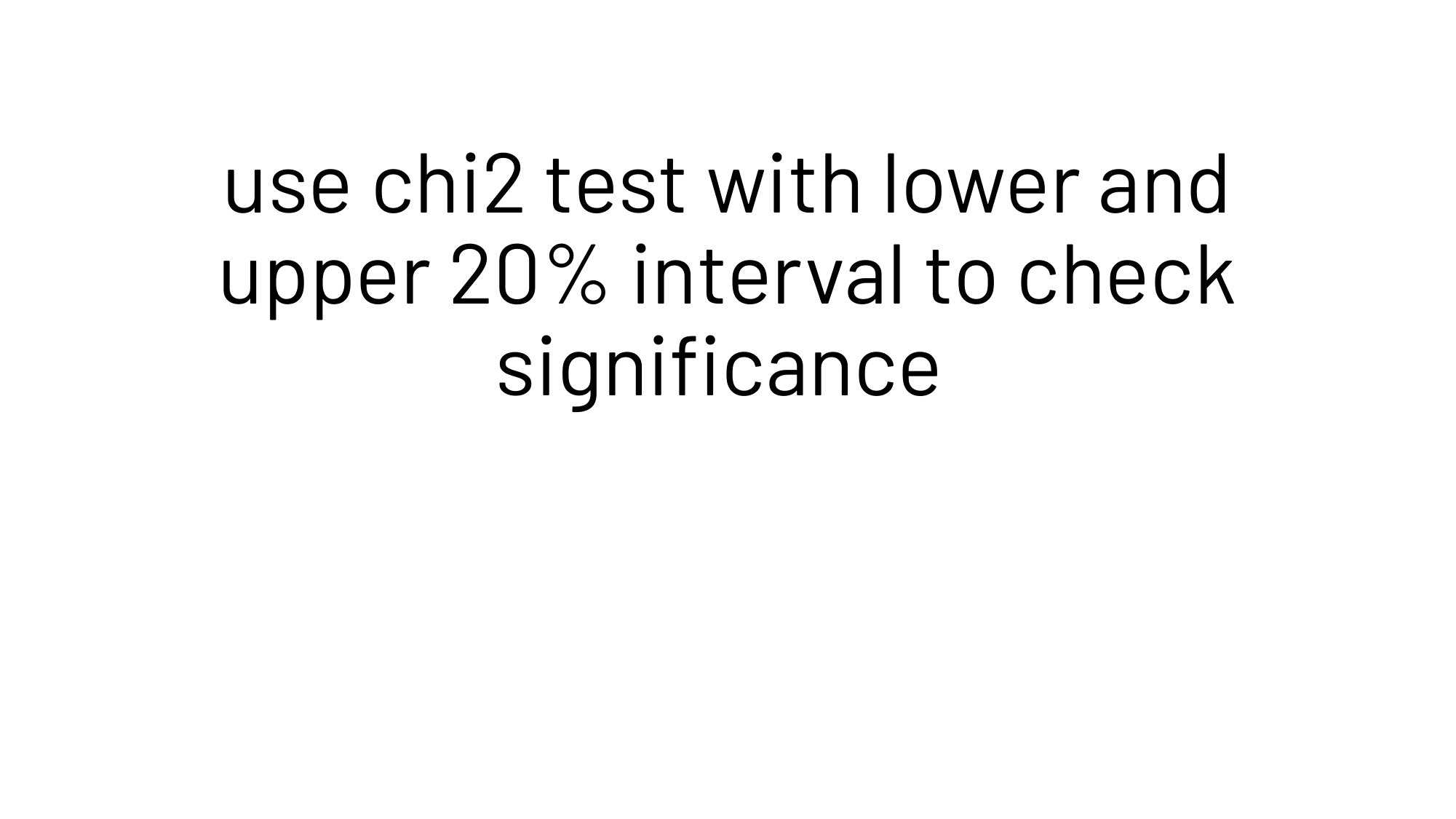

# use chi2 test with lower and upper 20% interval to check significance